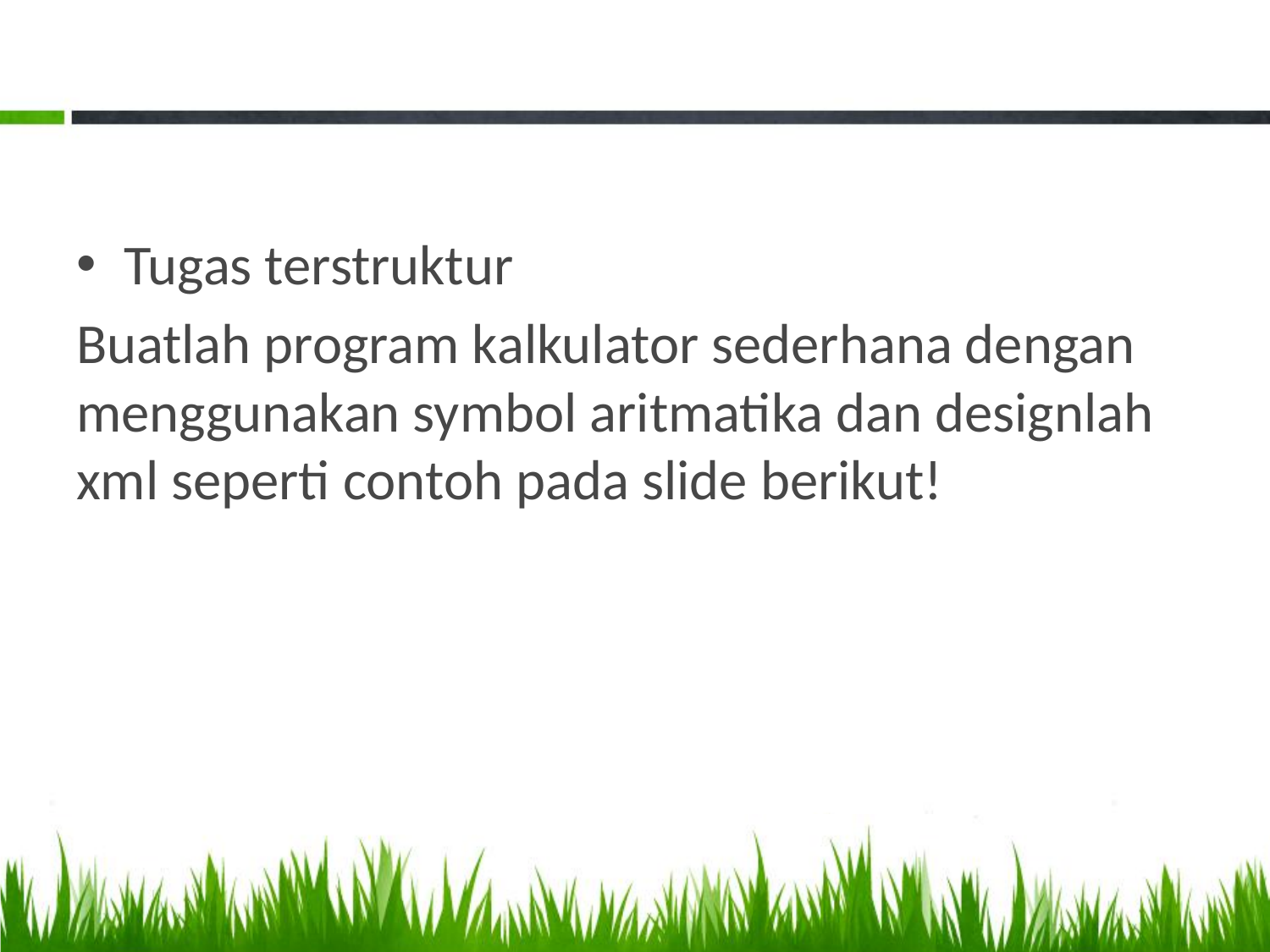

#
Tugas terstruktur
Buatlah program kalkulator sederhana dengan menggunakan symbol aritmatika dan designlah xml seperti contoh pada slide berikut!